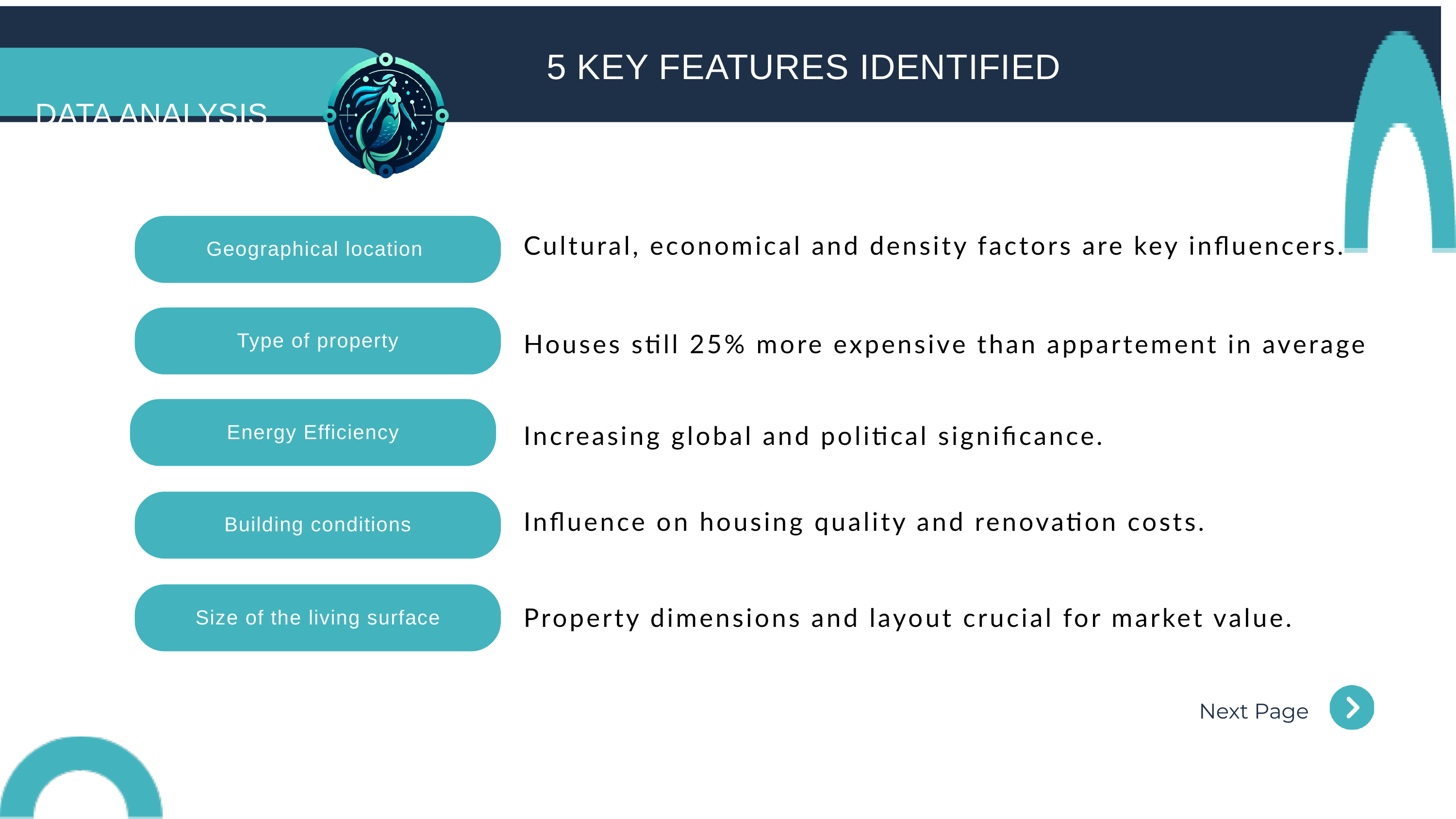

5 KEY FEATURES IDENTIFIED

DATA ANALYSIS

Cultural, economical and density factors are key influencers.

Houses still 25% more expensive than appartement in average

Increasing global and political significance.

Influence on housing quality and renovation costs.

Property dimensions and layout crucial for market value.

Geographical location

Type of property

Energy Efficiency

Building conditions

Size of the living surface

Next Page